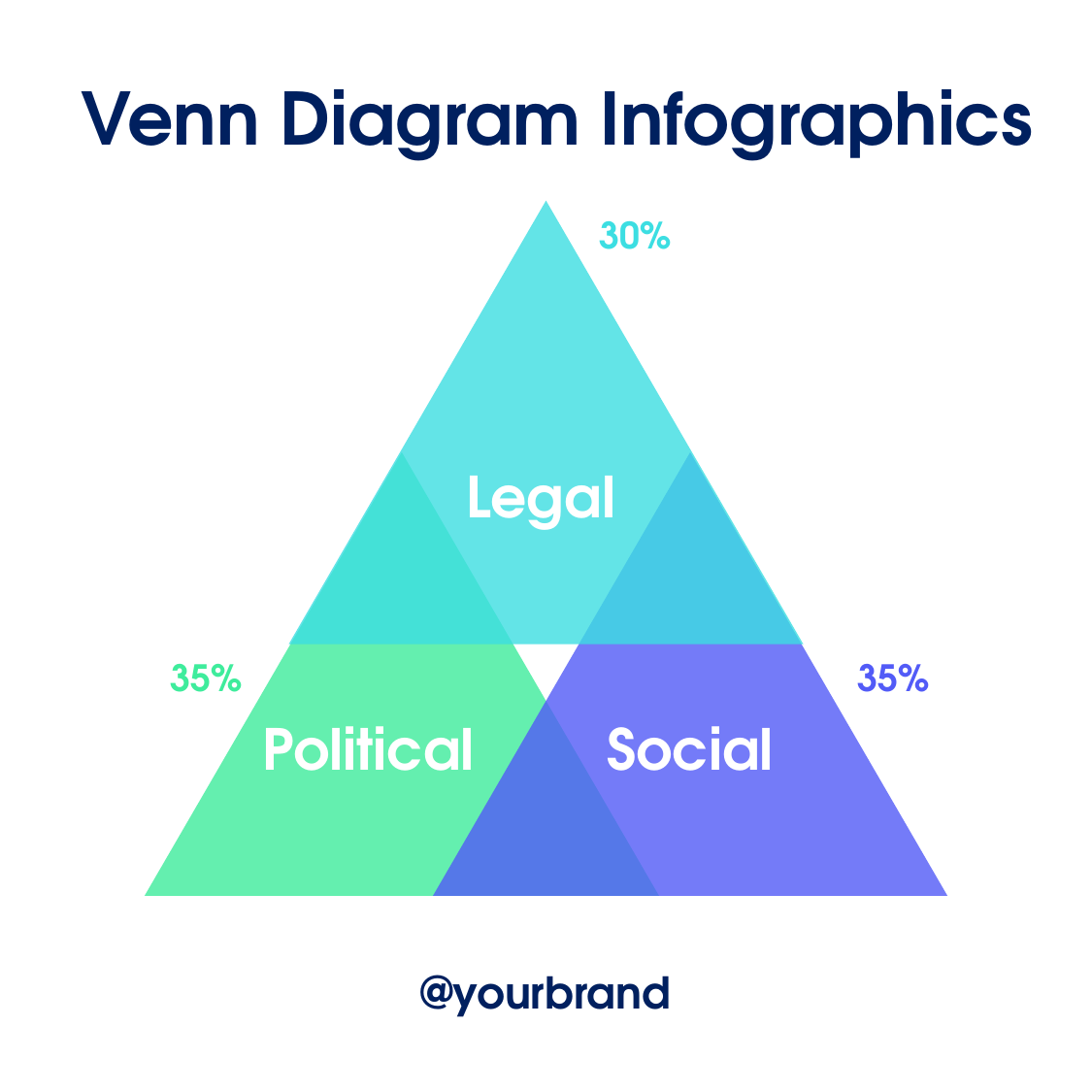

Venn Diagram Infographics

30%

Legal
35%
35%
Social
Political
@yourbrand